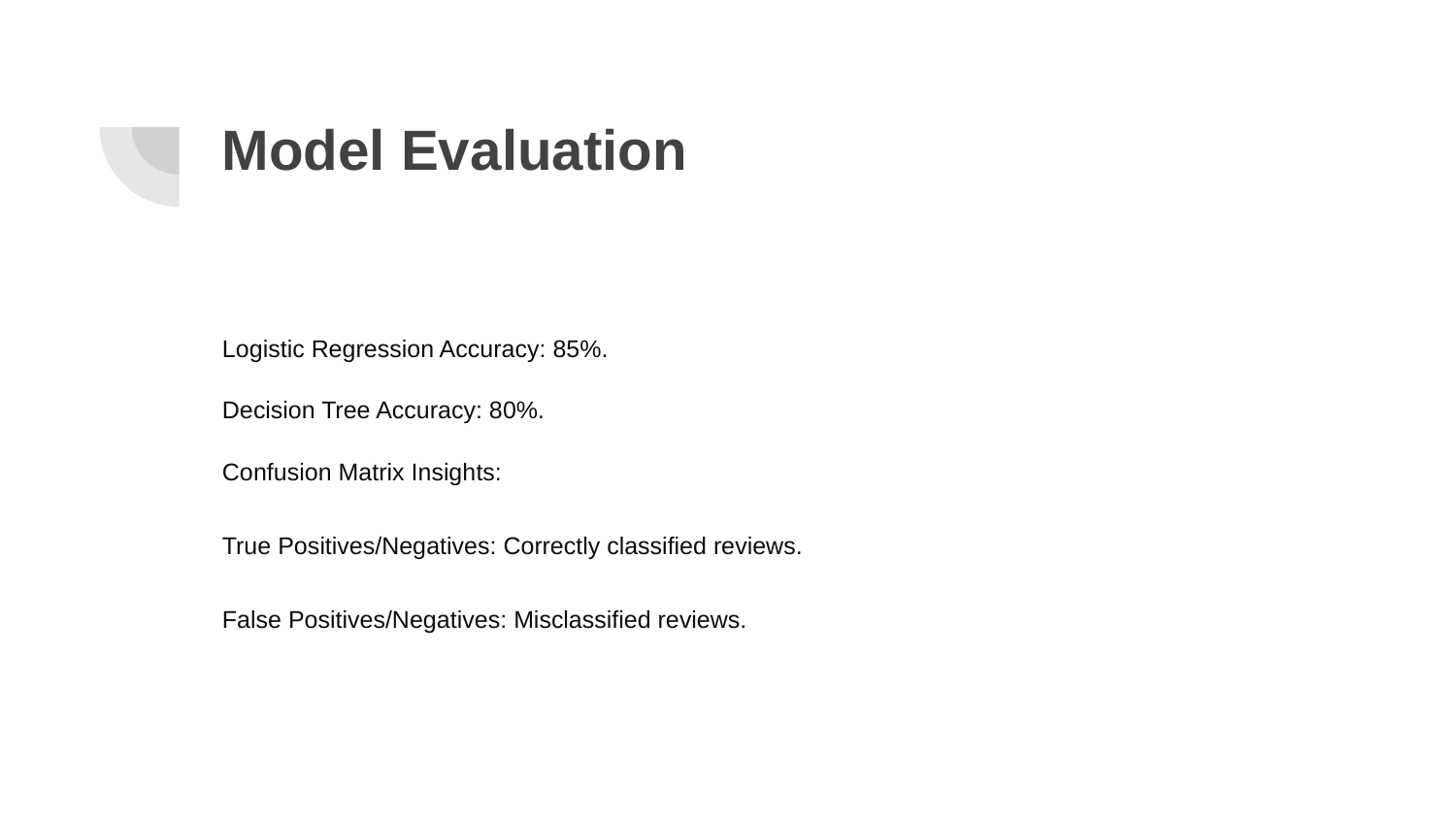

# Model Evaluation

Logistic Regression Accuracy: 85%.
Decision Tree Accuracy: 80%.
Confusion Matrix Insights:
True Positives/Negatives: Correctly classified reviews.
False Positives/Negatives: Misclassified reviews.